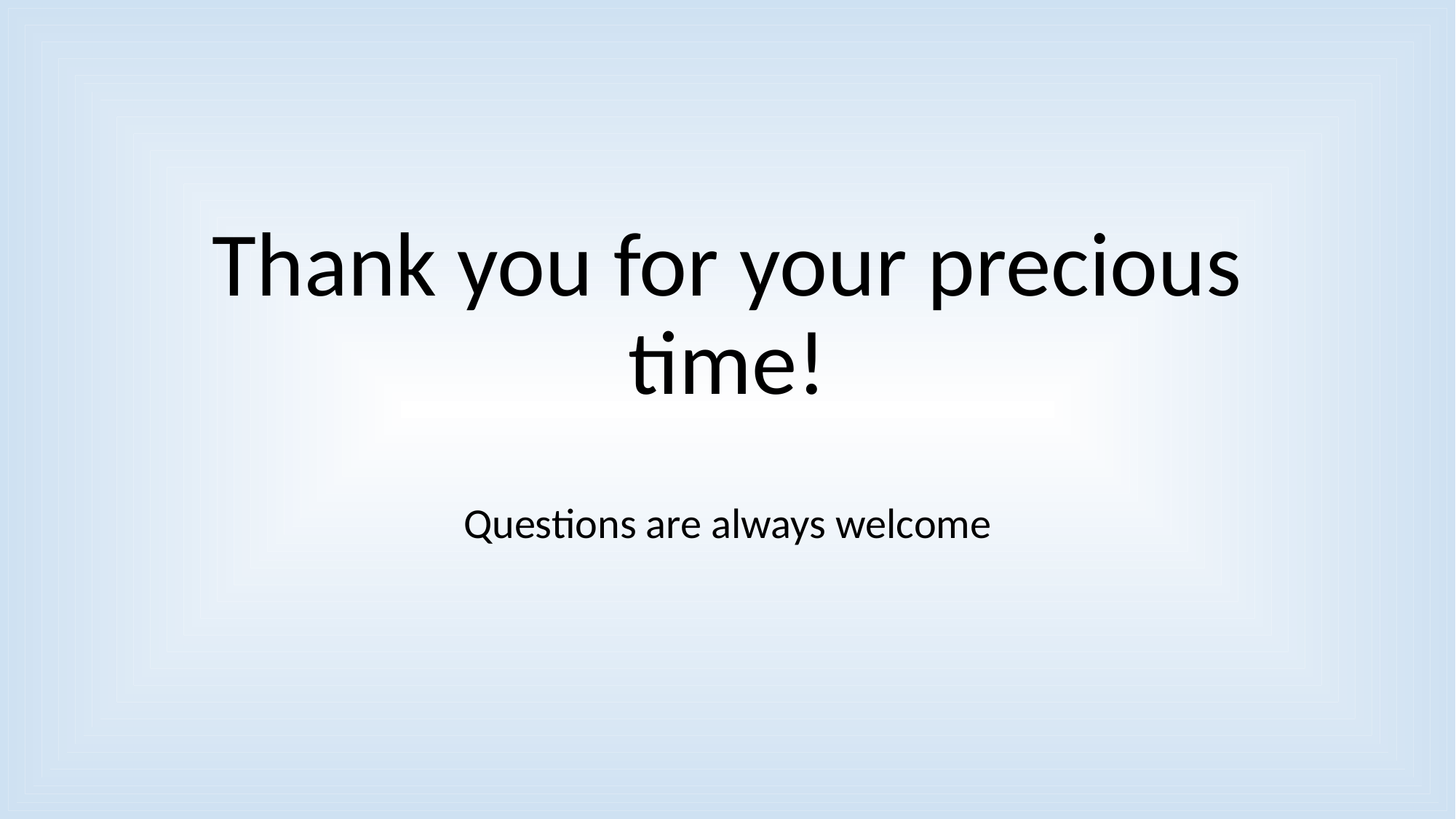

# Thank you for your precious time!

Questions are always welcome